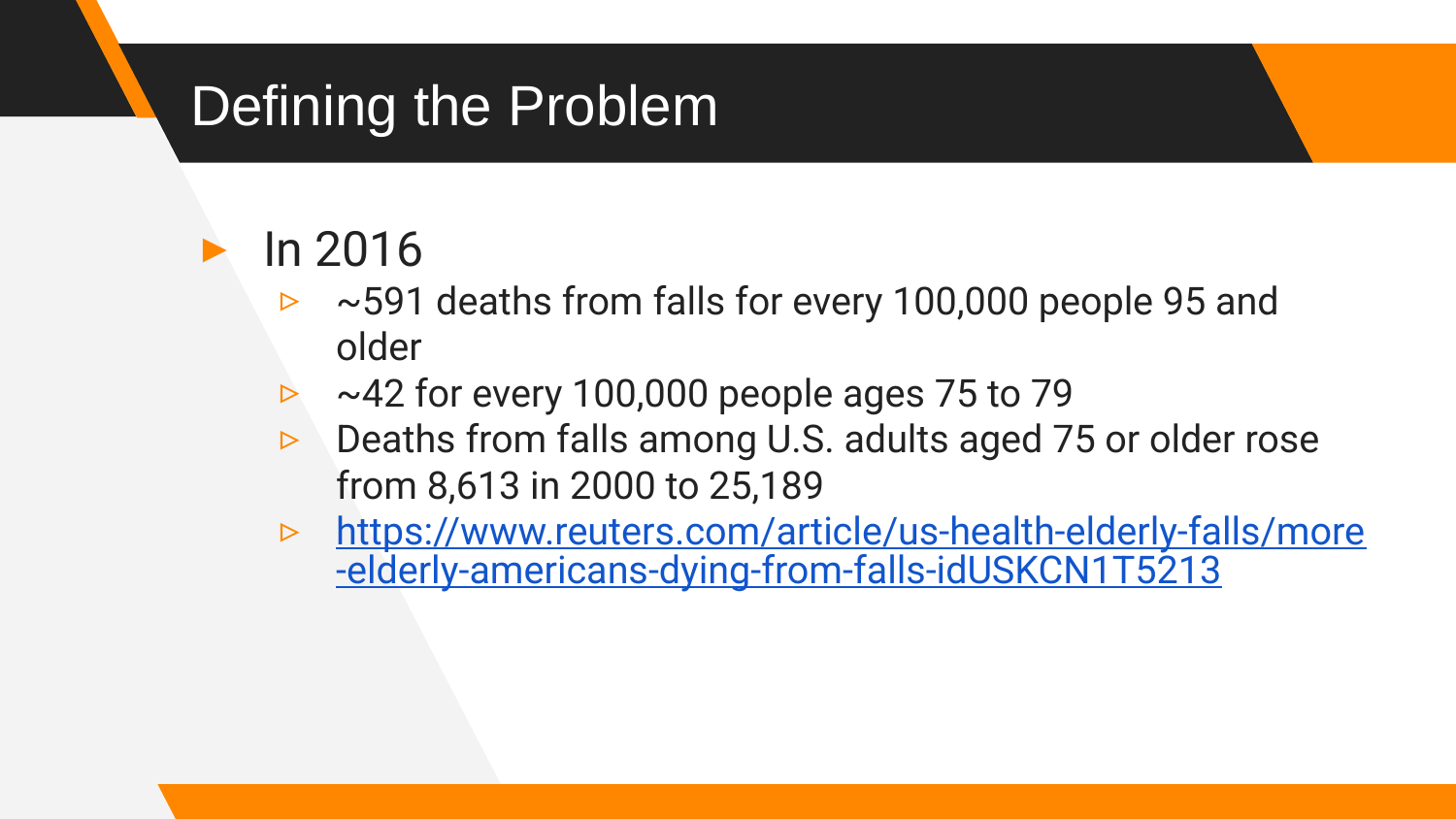

# Defining the Problem
In 2016
~591 deaths from falls for every 100,000 people 95 and older
~42 for every 100,000 people ages 75 to 79
Deaths from falls among U.S. adults aged 75 or older rose from 8,613 in 2000 to 25,189
https://www.reuters.com/article/us-health-elderly-falls/more-elderly-americans-dying-from-falls-idUSKCN1T5213